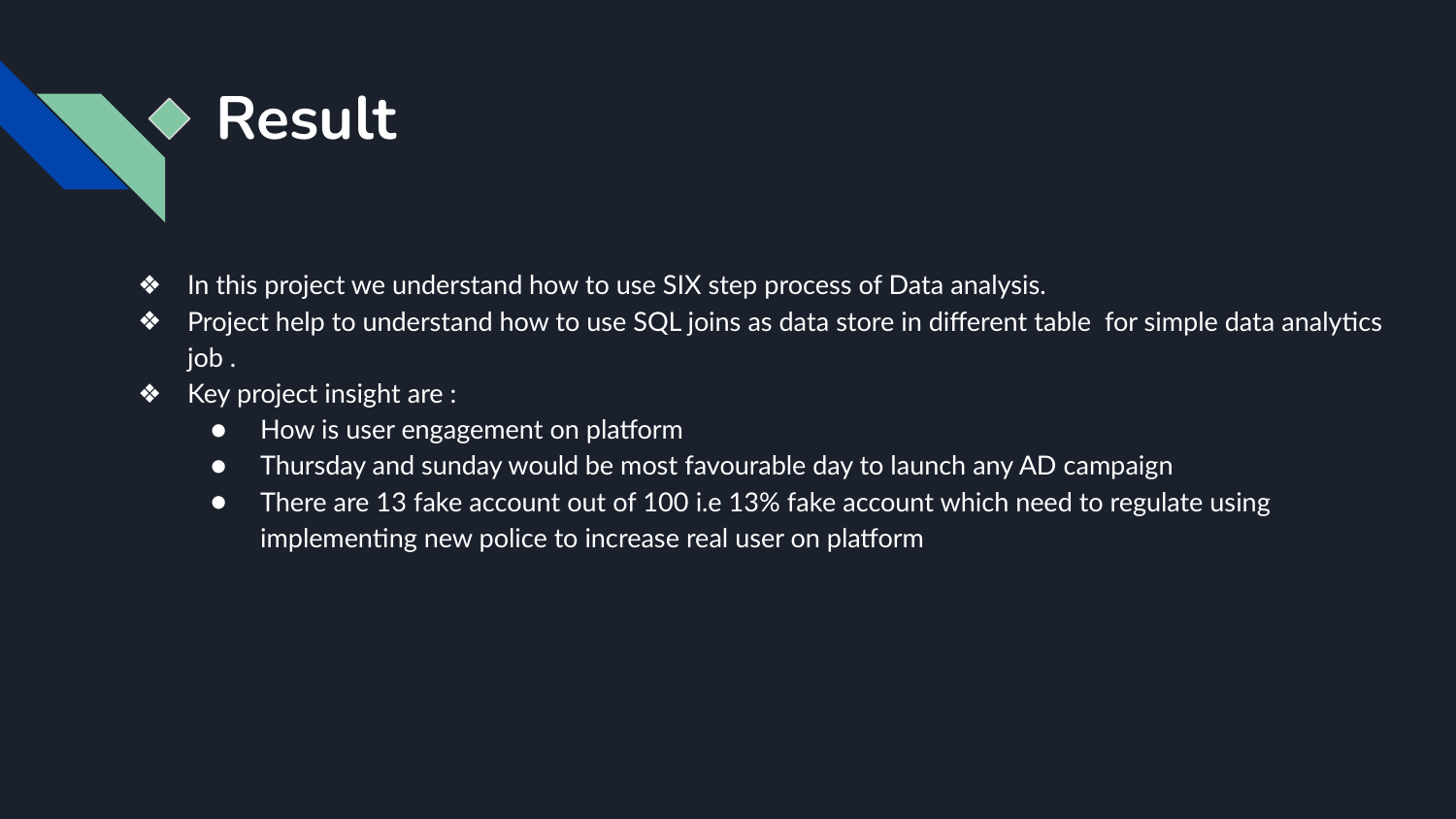

# Result

In this project we understand how to use SIX step process of Data analysis.
Project help to understand how to use SQL joins as data store in different table  for simple data analytics job .
Key project insight are :
How is user engagement on platform
Thursday and sunday would be most favourable day to launch any AD campaign
There are 13 fake account out of 100 i.e 13% fake account which need to regulate using implementing new police to increase real user on platform